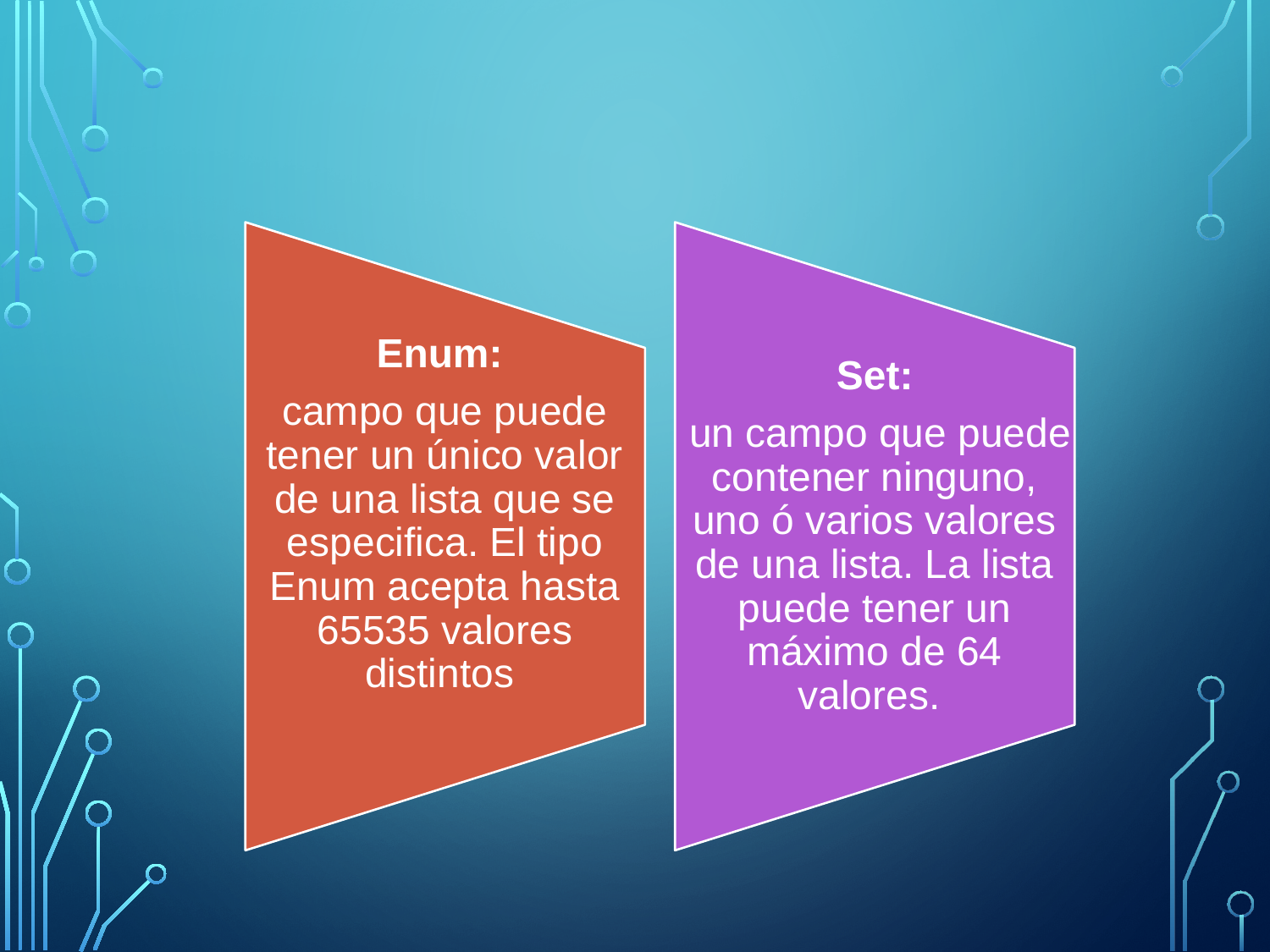

#
Enum:
campo que puede tener un único valor de una lista que se especifica. El tipo Enum acepta hasta 65535 valores distintos
Set:
 un campo que puede contener ninguno, uno ó varios valores de una lista. La lista puede tener un máximo de 64 valores.